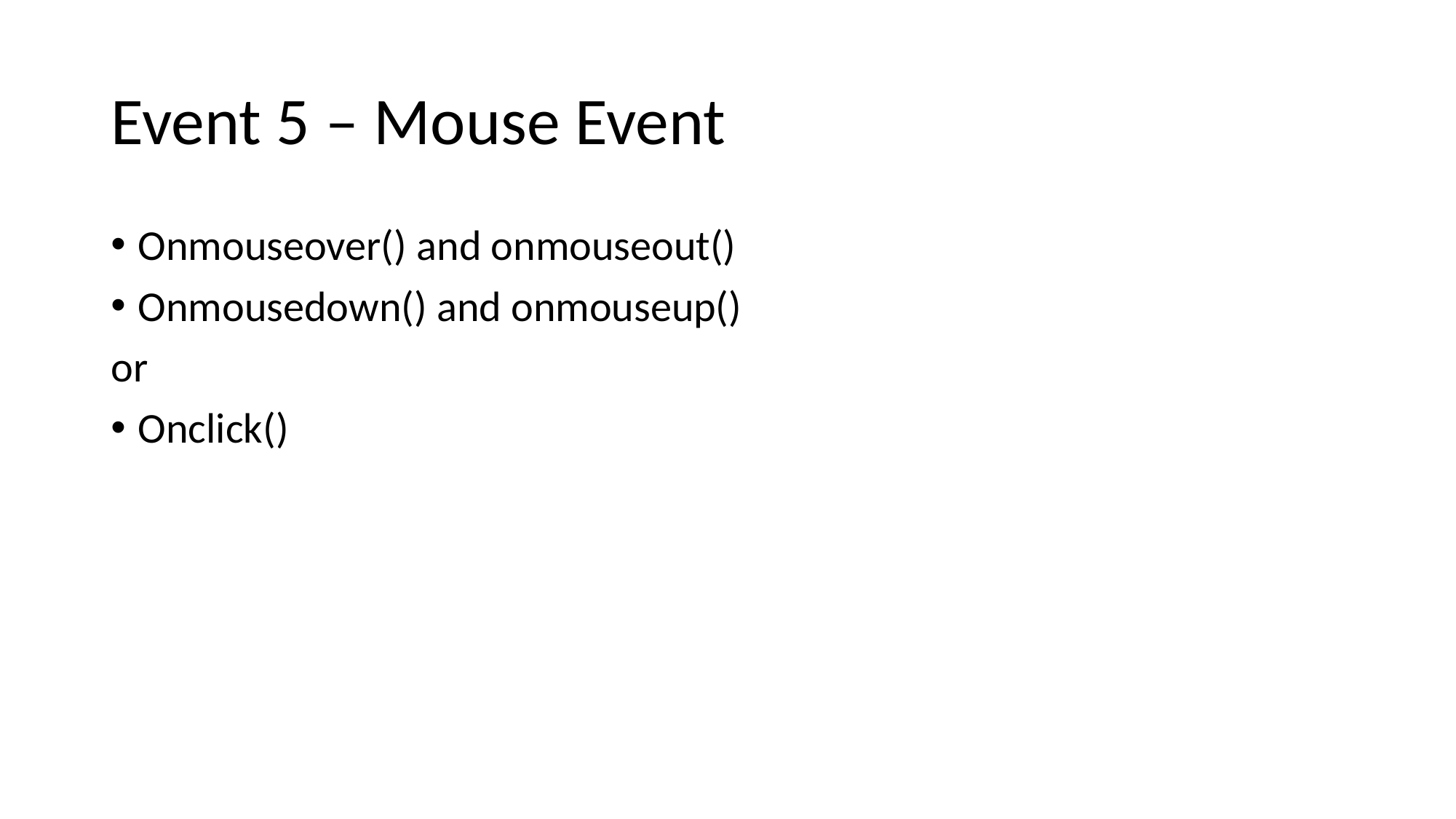

# Event 5 – Mouse Event
Onmouseover() and onmouseout()
Onmousedown() and onmouseup()
or
Onclick()